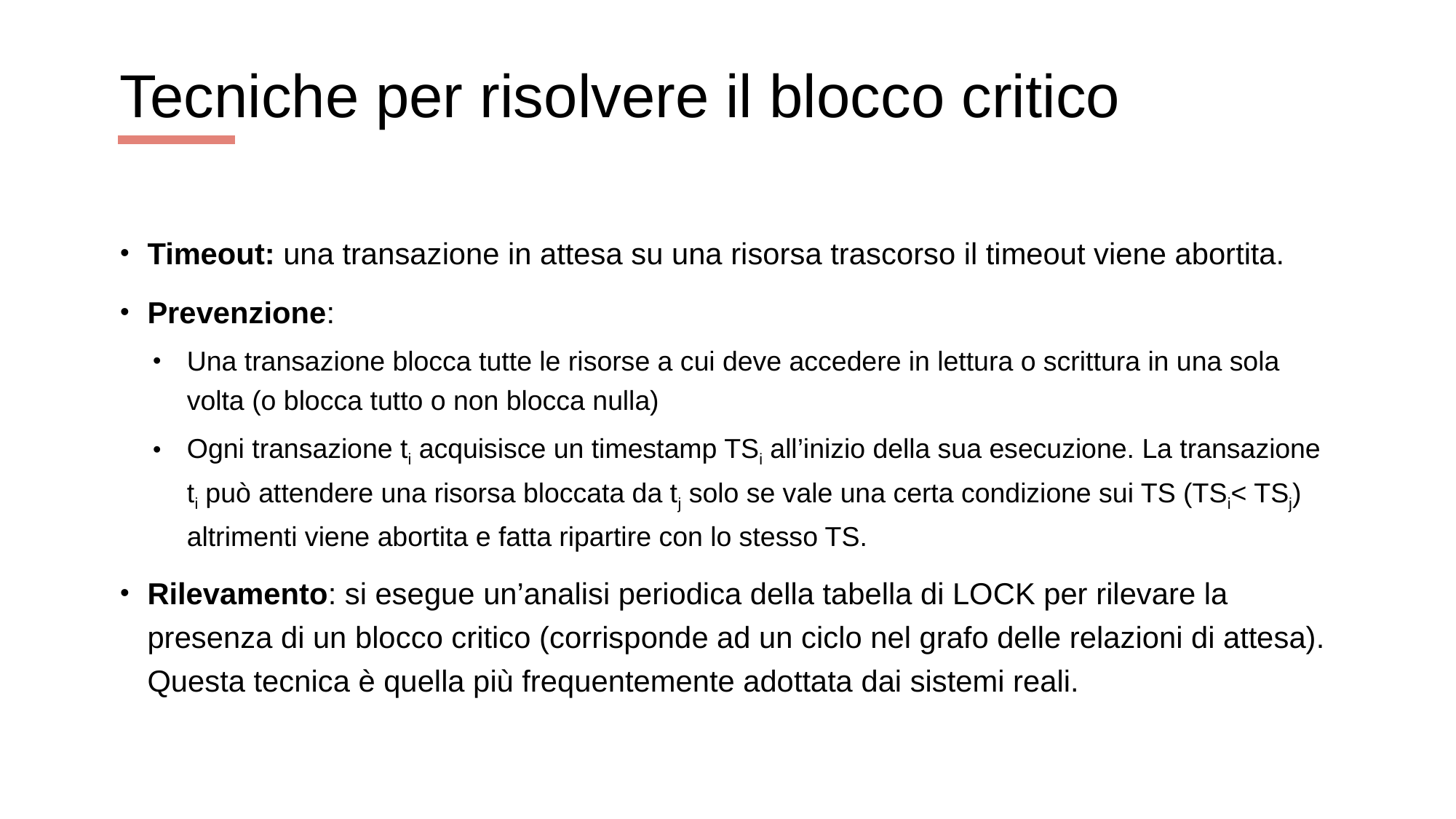

# Tecniche per risolvere il blocco critico
Timeout: una transazione in attesa su una risorsa trascorso il timeout viene abortita.
Prevenzione:
Una transazione blocca tutte le risorse a cui deve accedere in lettura o scrittura in una sola volta (o blocca tutto o non blocca nulla)
Ogni transazione ti acquisisce un timestamp TSi all’inizio della sua esecuzione. La transazione ti può attendere una risorsa bloccata da tj solo se vale una certa condizione sui TS (TSi< TSj) altrimenti viene abortita e fatta ripartire con lo stesso TS.
Rilevamento: si esegue un’analisi periodica della tabella di LOCK per rilevare la presenza di un blocco critico (corrisponde ad un ciclo nel grafo delle relazioni di attesa). Questa tecnica è quella più frequentemente adottata dai sistemi reali.